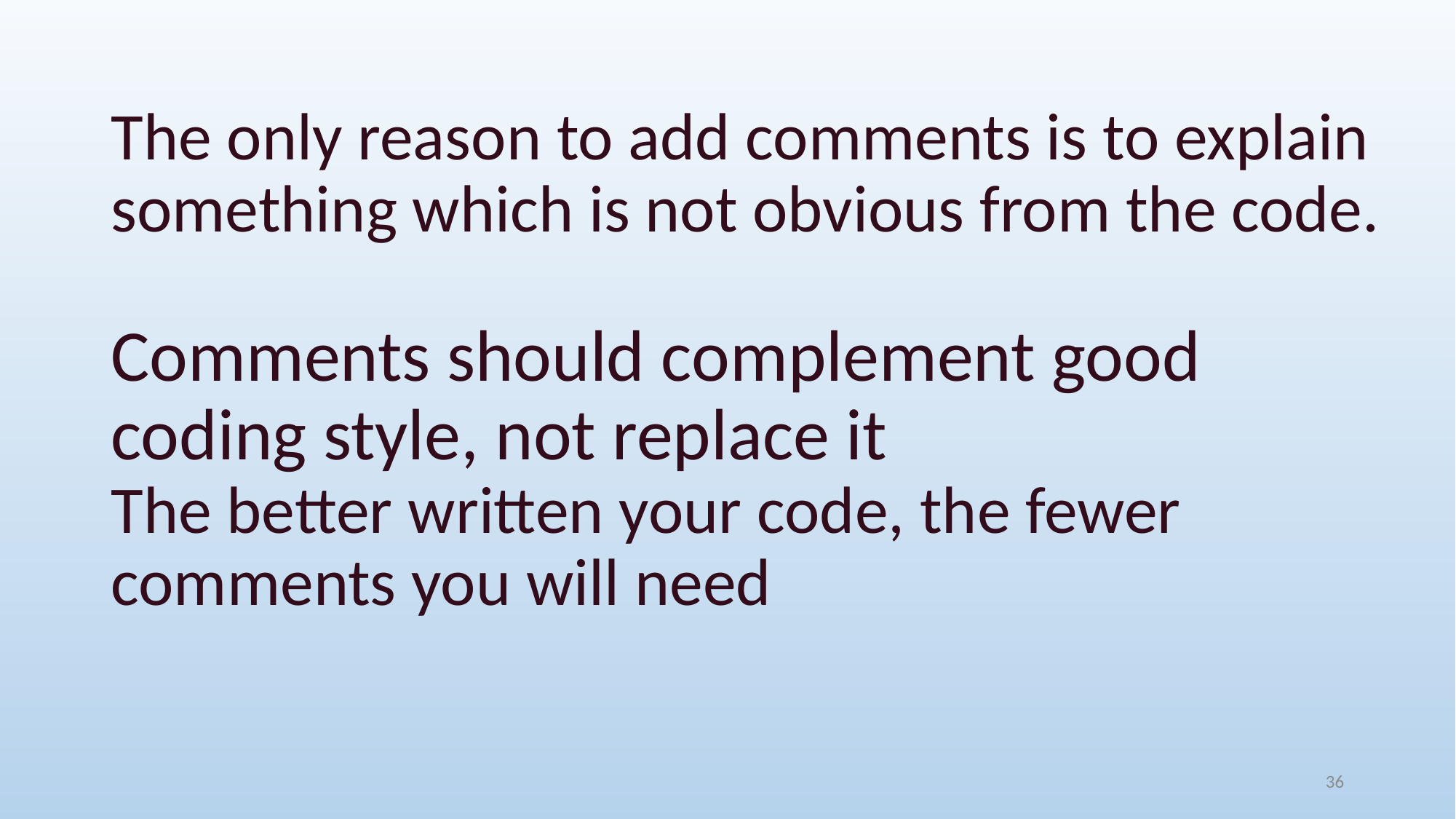

# The only reason to add comments is to explain something which is not obvious from the code. Comments should complement good coding style, not replace it The better written your code, the fewer comments you will need
36